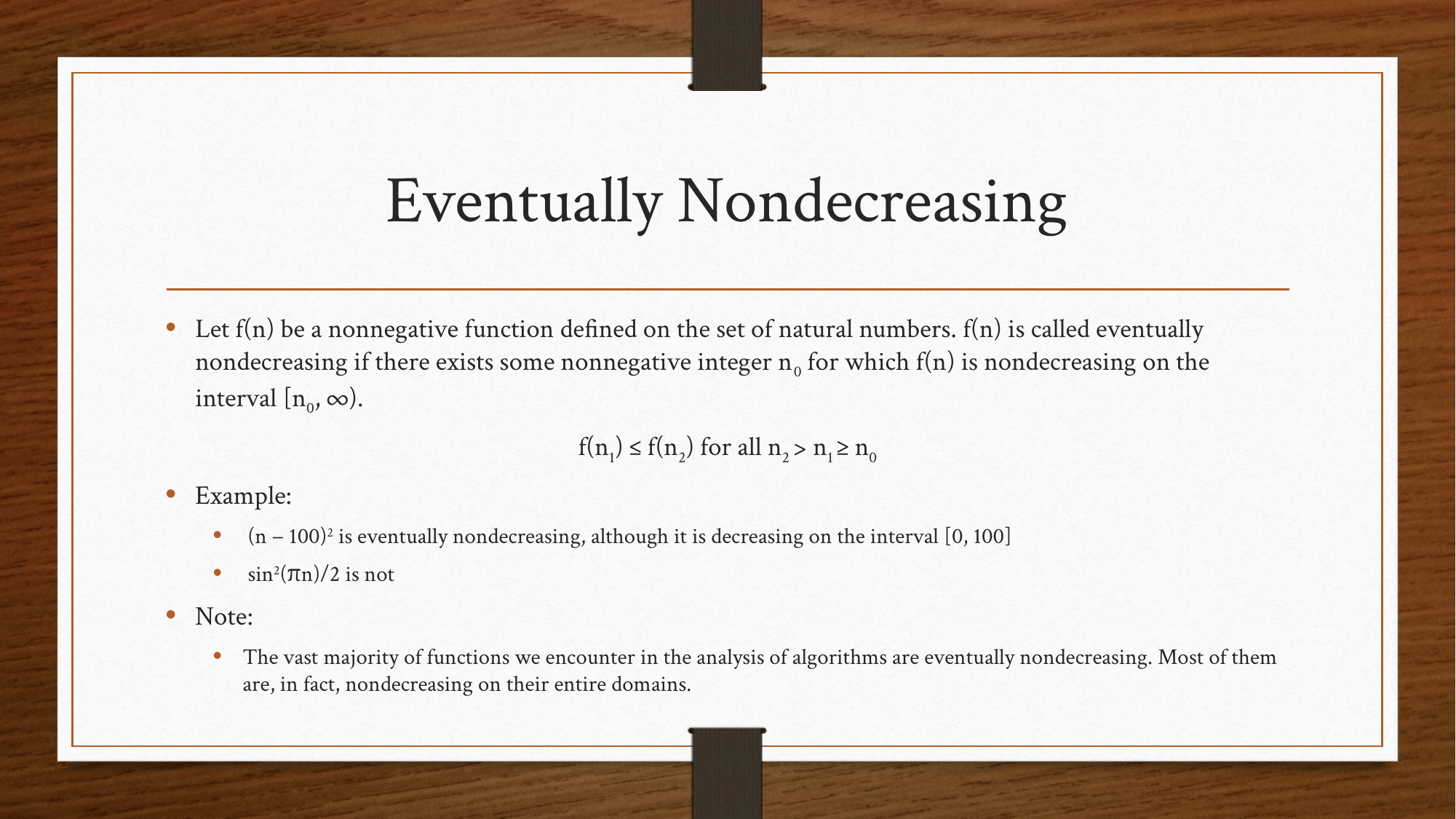

# Eventually Nondecreasing
Let f(n) be a nonnegative function defined on the set of natural numbers. f(n) is called eventually nondecreasing if there exists some nonnegative integer n0 for which f(n) is nondecreasing on the interval [n0, ∞).
f(n1) ≤ f(n2) for all n2 > n1 ≥ n0
Example:
 (n − 100)2 is eventually nondecreasing, although it is decreasing on the interval [0, 100]
 sin2(πn)/2 is not
Note:
The vast majority of functions we encounter in the analysis of algorithms are eventually nondecreasing. Most of them are, in fact, nondecreasing on their entire domains.